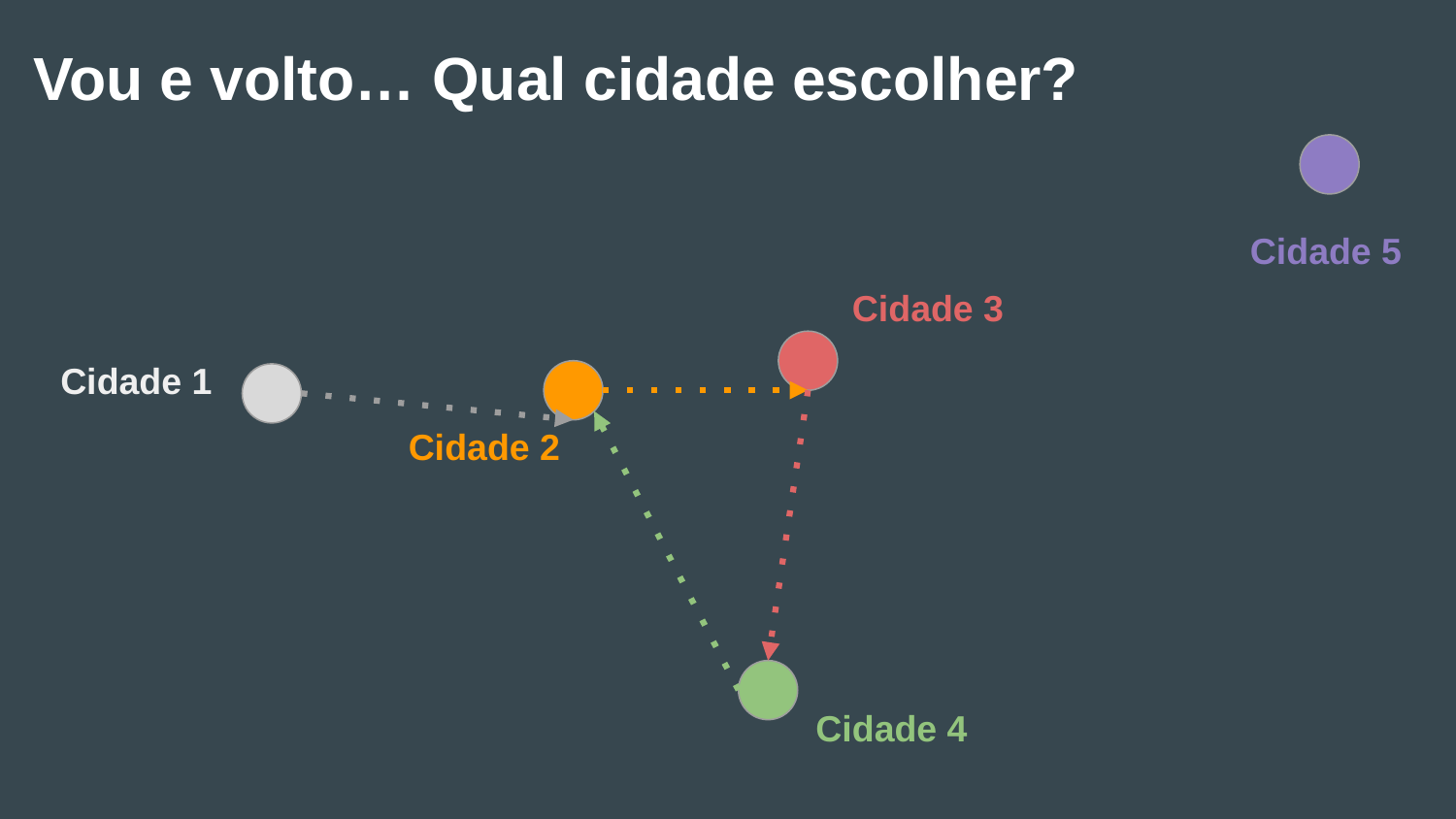

Vou e volto… Qual cidade escolher?

Cidade 5
Cidade 3

Cidade 1

Cidade 2

Cidade 4